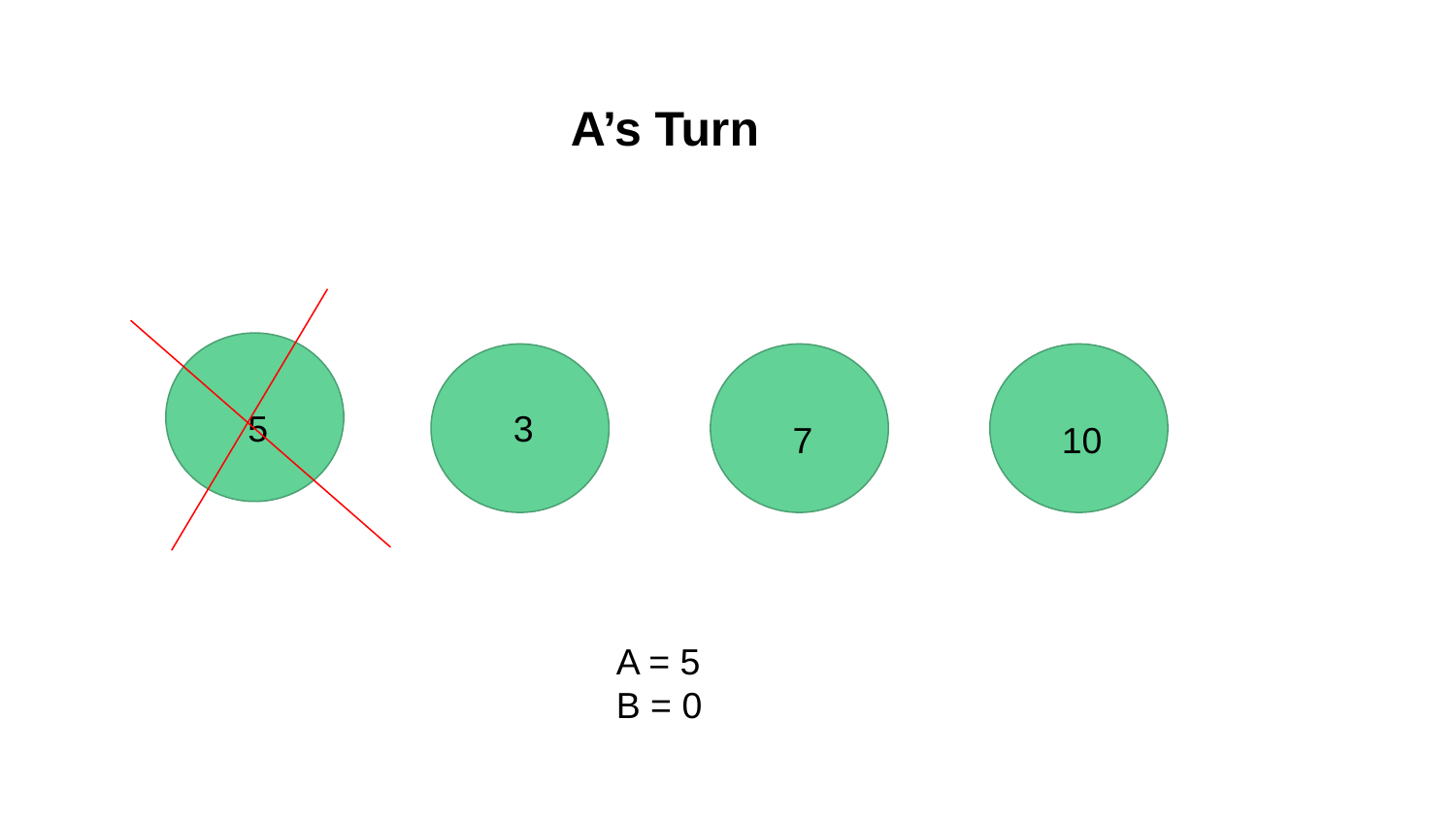

A’s Turn

5
3
7
10
A = 5
B = 0